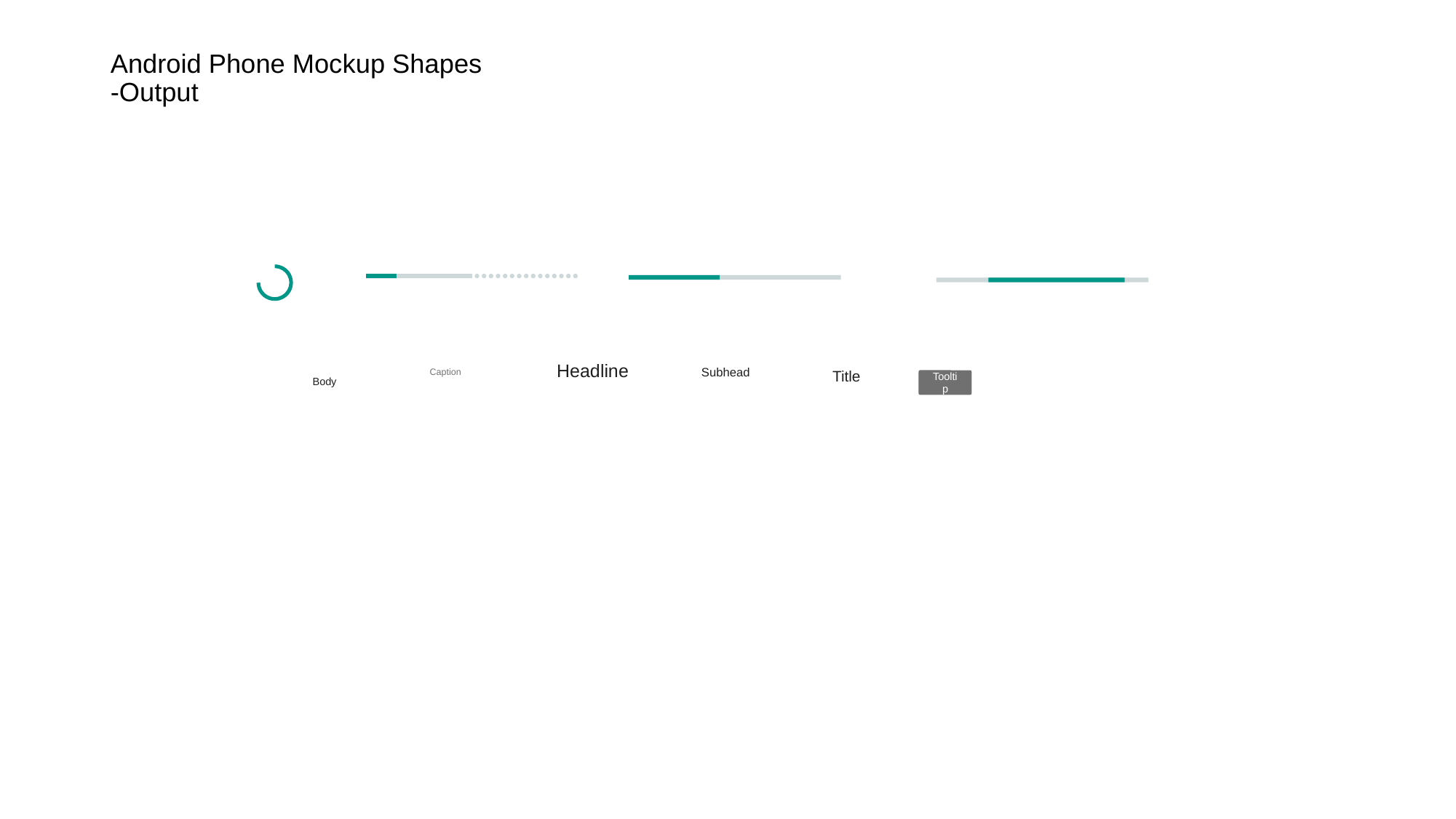

Android Phone Mockup Shapes
-Output

Headline
Subhead
Caption
Title
Tooltip
Body